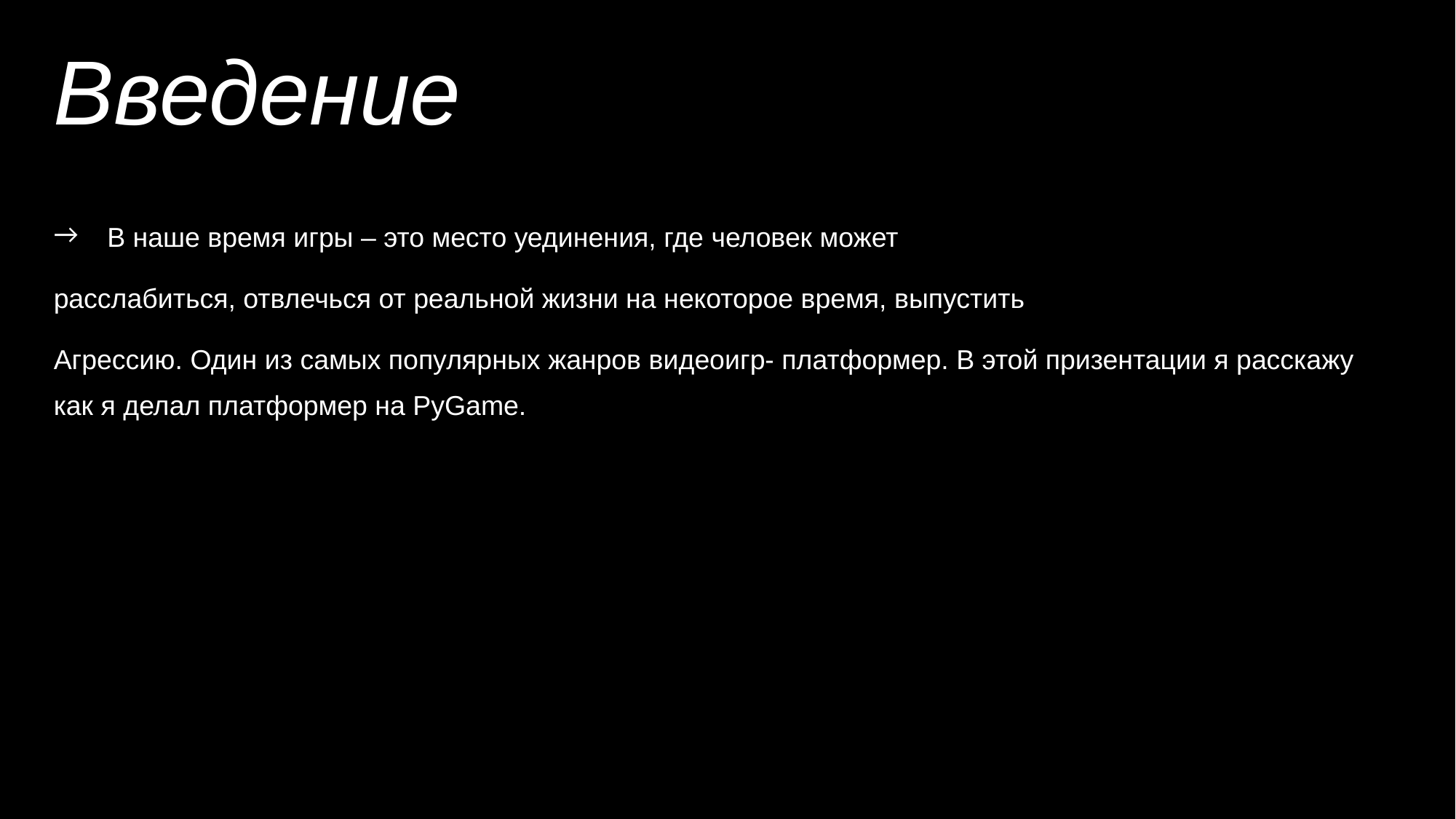

# Введение
В наше время игры – это место уединения, где человек может
расслабиться, отвлечься от реальной жизни на некоторое время, выпустить
Агрессию. Один из самых популярных жанров видеоигр- платформер. В этой призентации я расскажу как я делал платформер на PyGame.